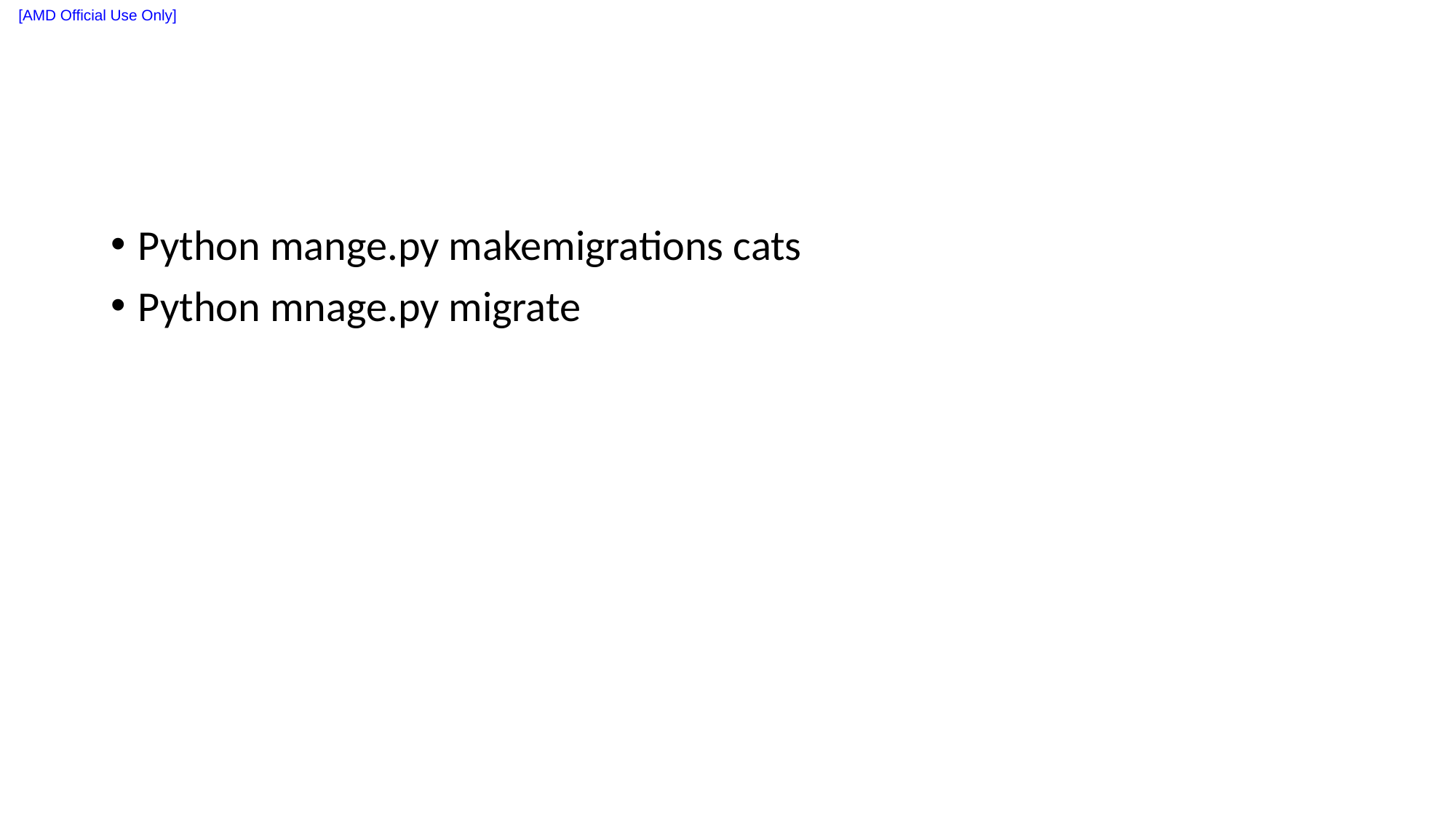

#
Python mange.py makemigrations cats
Python mnage.py migrate